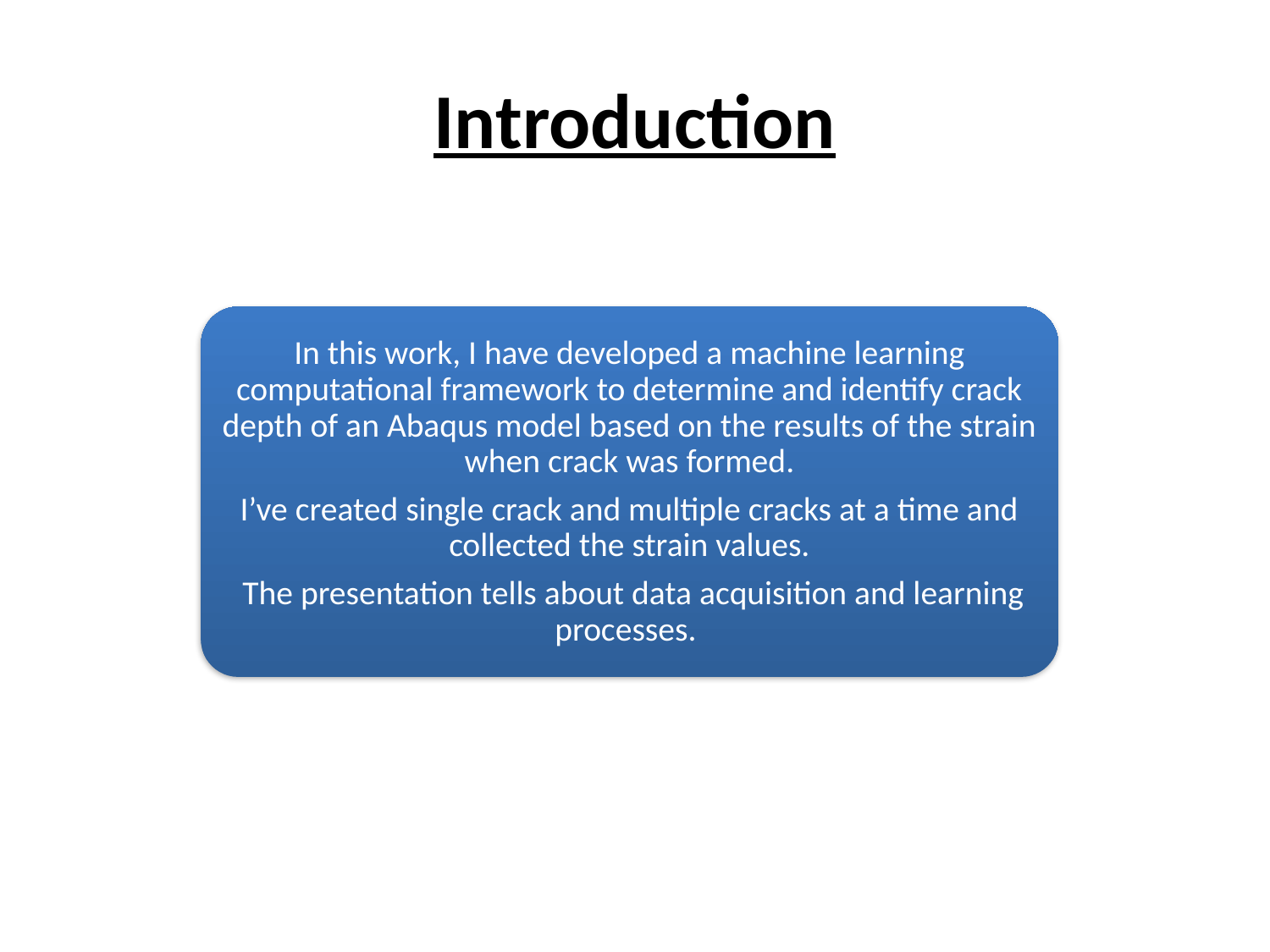

# Introduction

In this work, I have developed a machine learning computational framework to determine and identify crack depth of an Abaqus model based on the results of the strain when crack was formed.
I’ve created single crack and multiple cracks at a time and collected the strain values.
 The presentation tells about data acquisition and learning processes.